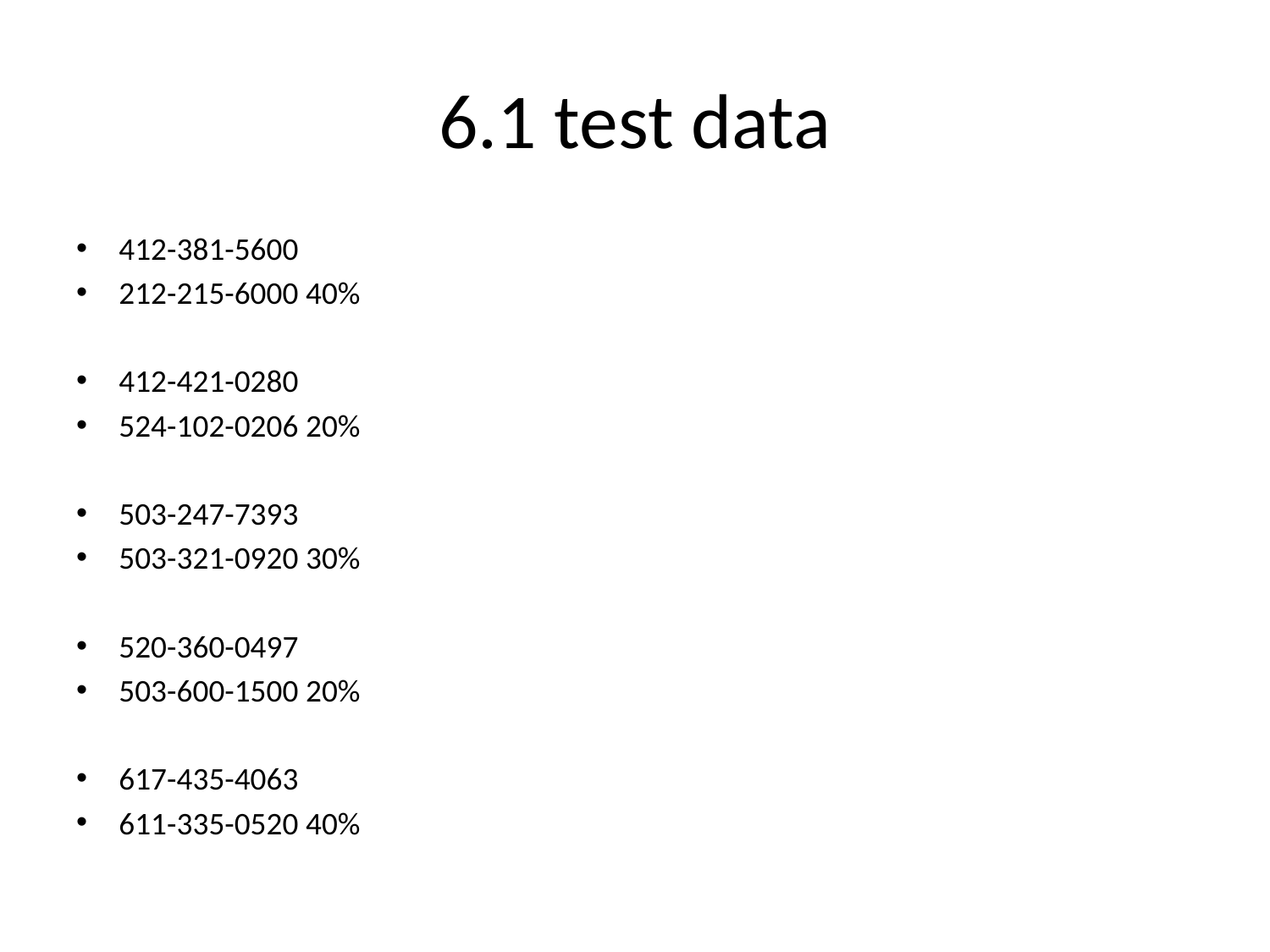

# 6.1 test data
412-381-5600
212-215-6000 40%

412-421-0280
524-102-0206 20%

503-247-7393
503-321-0920 30%

520-360-0497
503-600-1500 20%

617-435-4063
611-335-0520 40%